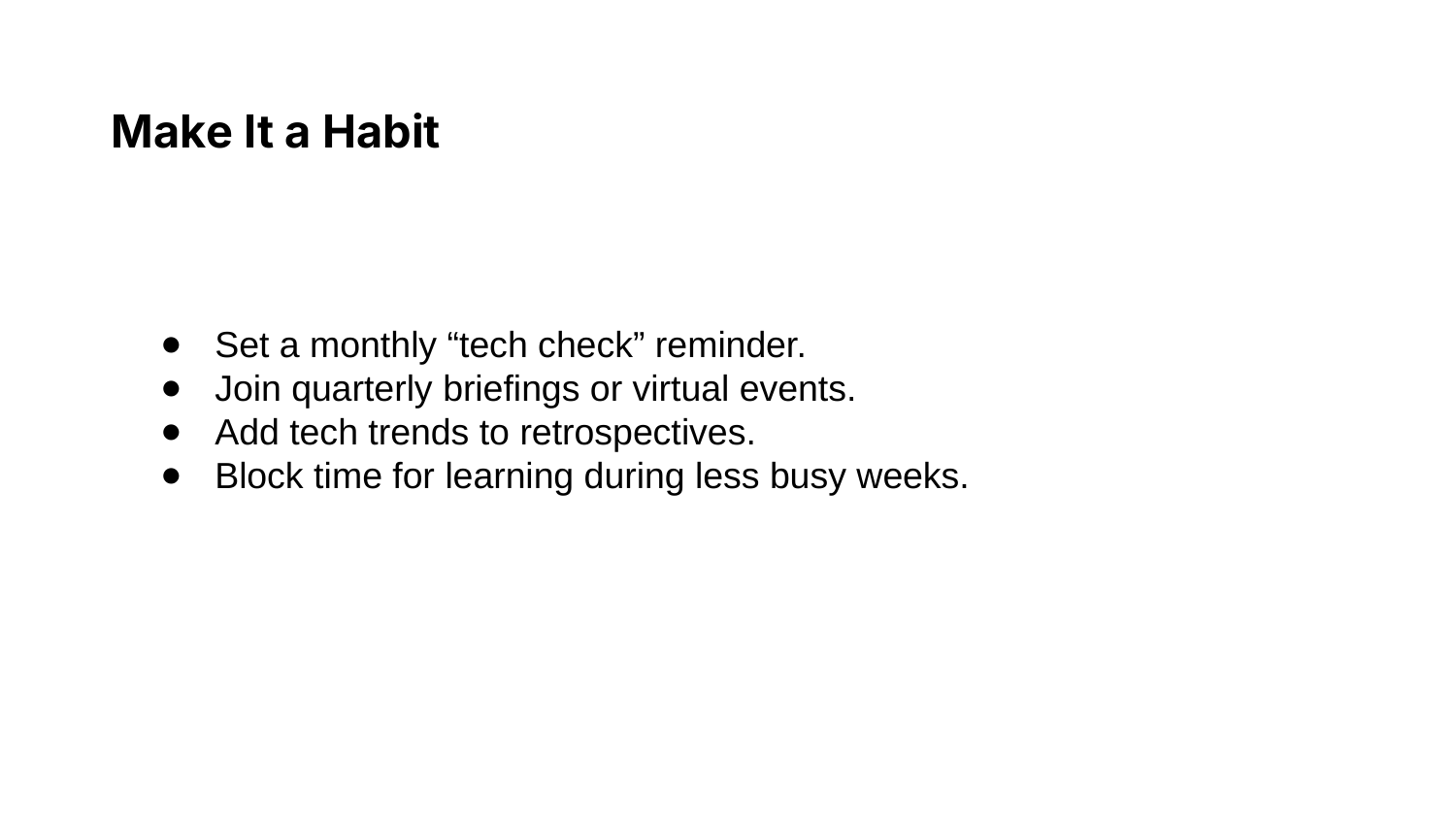

Make It a Habit
Set a monthly “tech check” reminder.
Join quarterly briefings or virtual events.
Add tech trends to retrospectives.
Block time for learning during less busy weeks.